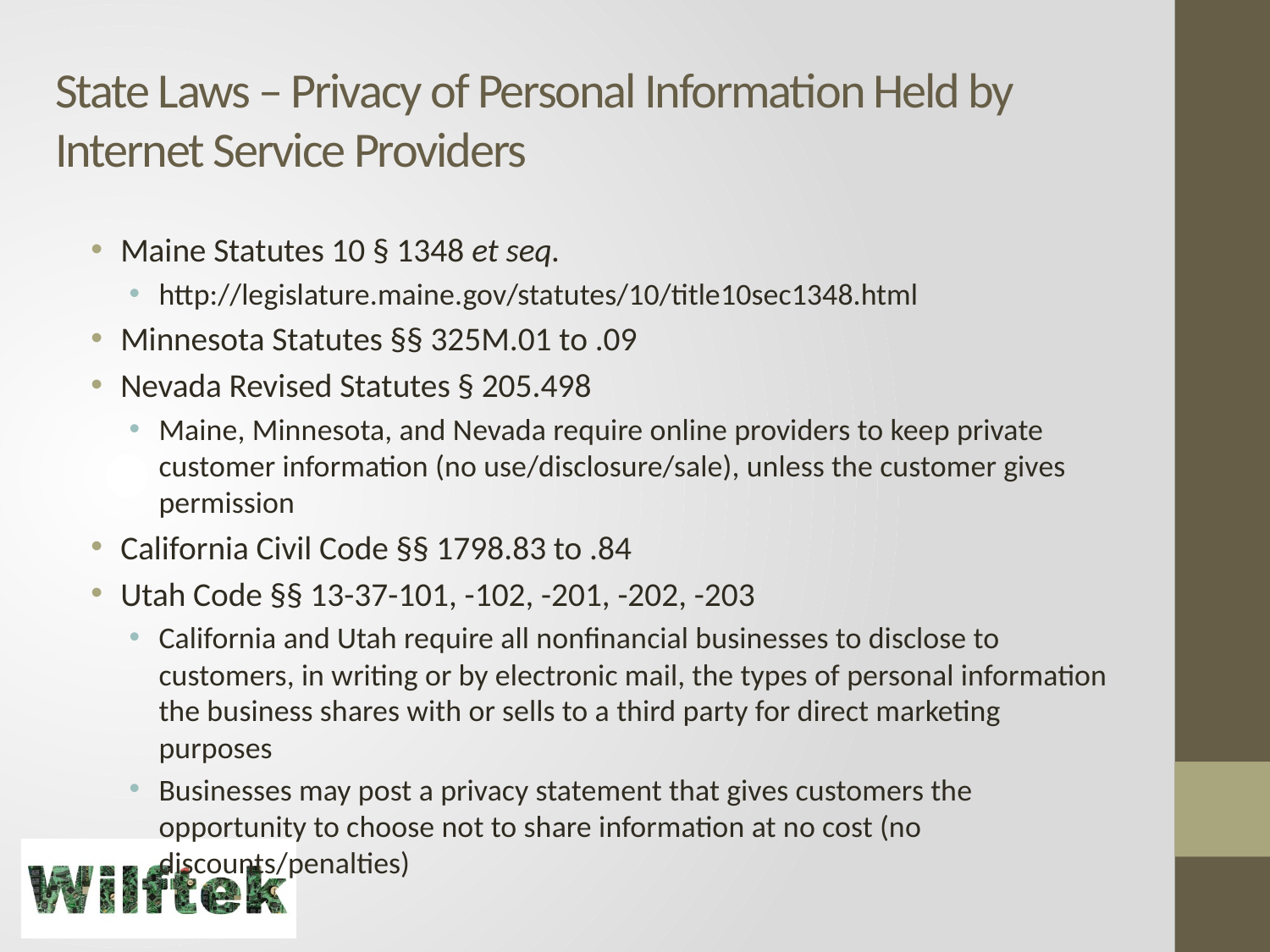

# State Laws – Privacy of Personal Information Held by Internet Service Providers
Maine Statutes 10 § 1348 et seq.
http://legislature.maine.gov/statutes/10/title10sec1348.html
Minnesota Statutes §§ 325M.01 to .09
Nevada Revised Statutes § 205.498
Maine, Minnesota, and Nevada require online providers to keep private customer information (no use/disclosure/sale), unless the customer gives permission
California Civil Code §§ 1798.83 to .84
Utah Code §§ 13-37-101, -102, -201, -202, -203
California and Utah require all nonfinancial businesses to disclose to customers, in writing or by electronic mail, the types of personal information the business shares with or sells to a third party for direct marketing purposes
Businesses may post a privacy statement that gives customers the opportunity to choose not to share information at no cost (no discounts/penalties)